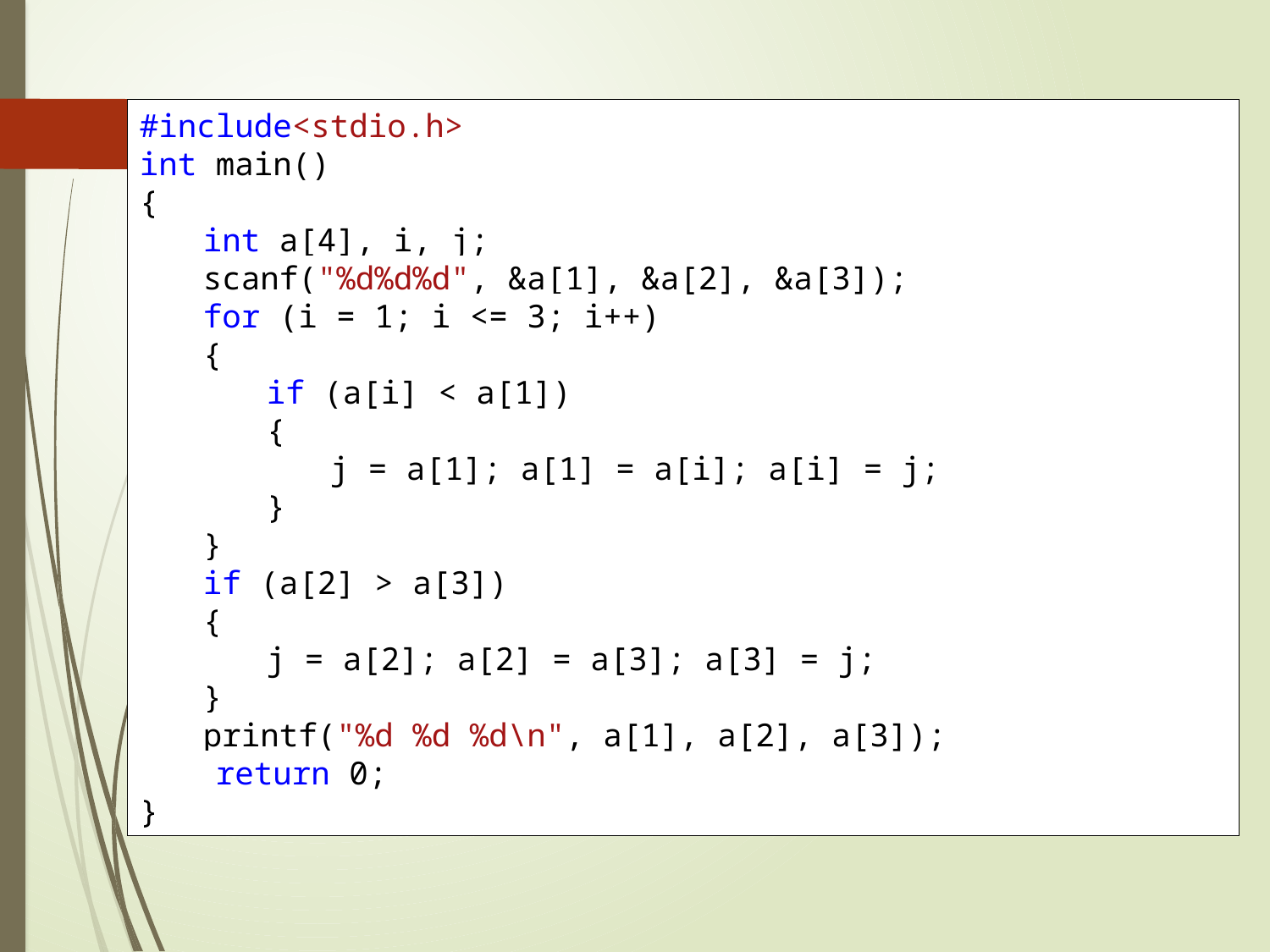

#include<stdio.h>
int main()
{
int a[4], i, j;
scanf("%d%d%d", &a[1], &a[2], &a[3]);
for (i = 1; i <= 3; i++)
{
if (a[i] < a[1])
{
j = a[1]; a[1] = a[i]; a[i] = j;
}
}
if (a[2] > a[3])
{
j = a[2]; a[2] = a[3]; a[3] = j;
}
printf("%d %d %d\n", a[1], a[2], a[3]);
    return 0;
}